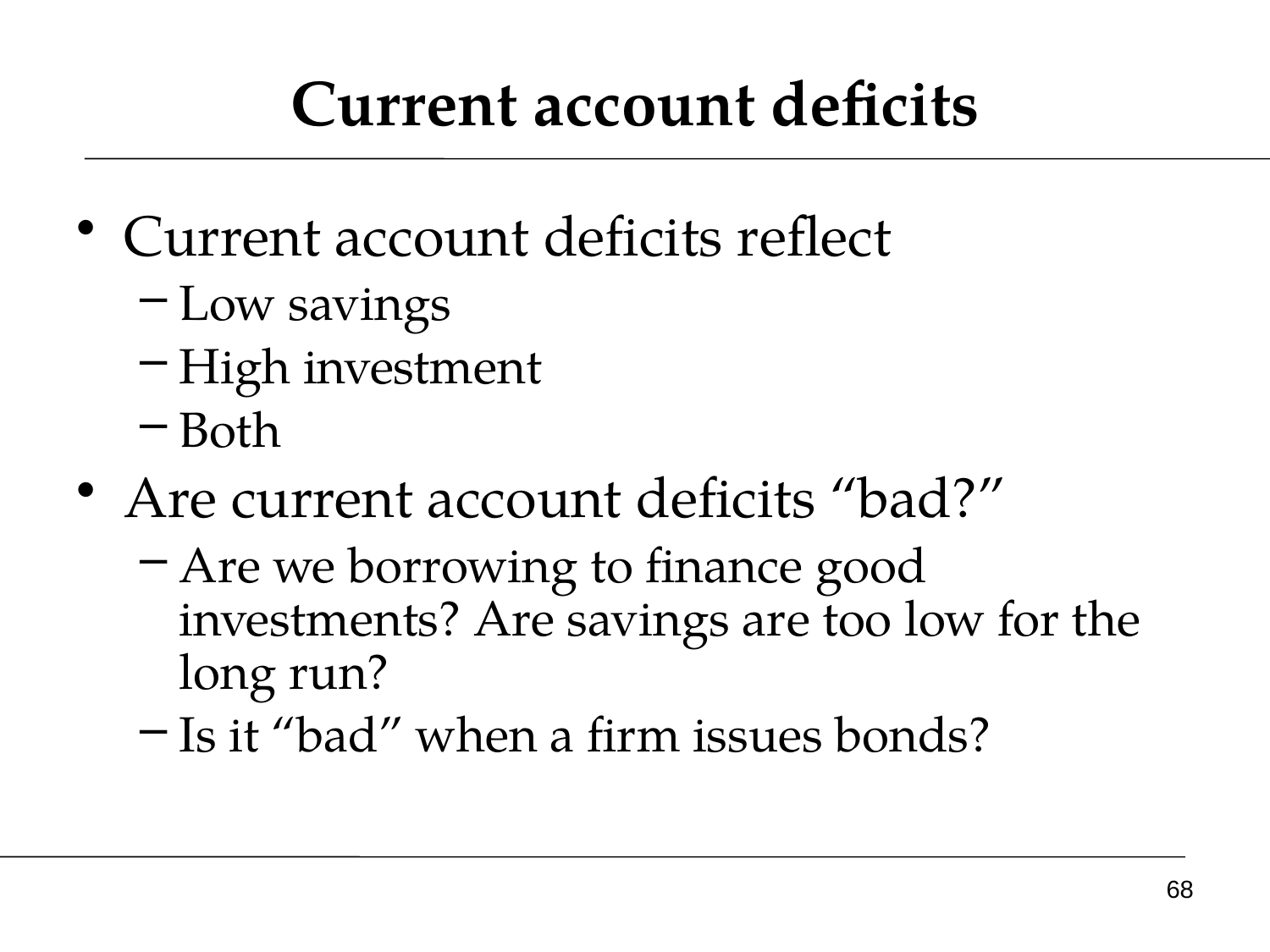

# Current account deficits
Current account deficits reflect
Low savings
High investment
Both
Are current account deficits “bad?”
Are we borrowing to finance good investments? Are savings are too low for the long run?
Is it “bad” when a firm issues bonds?
68